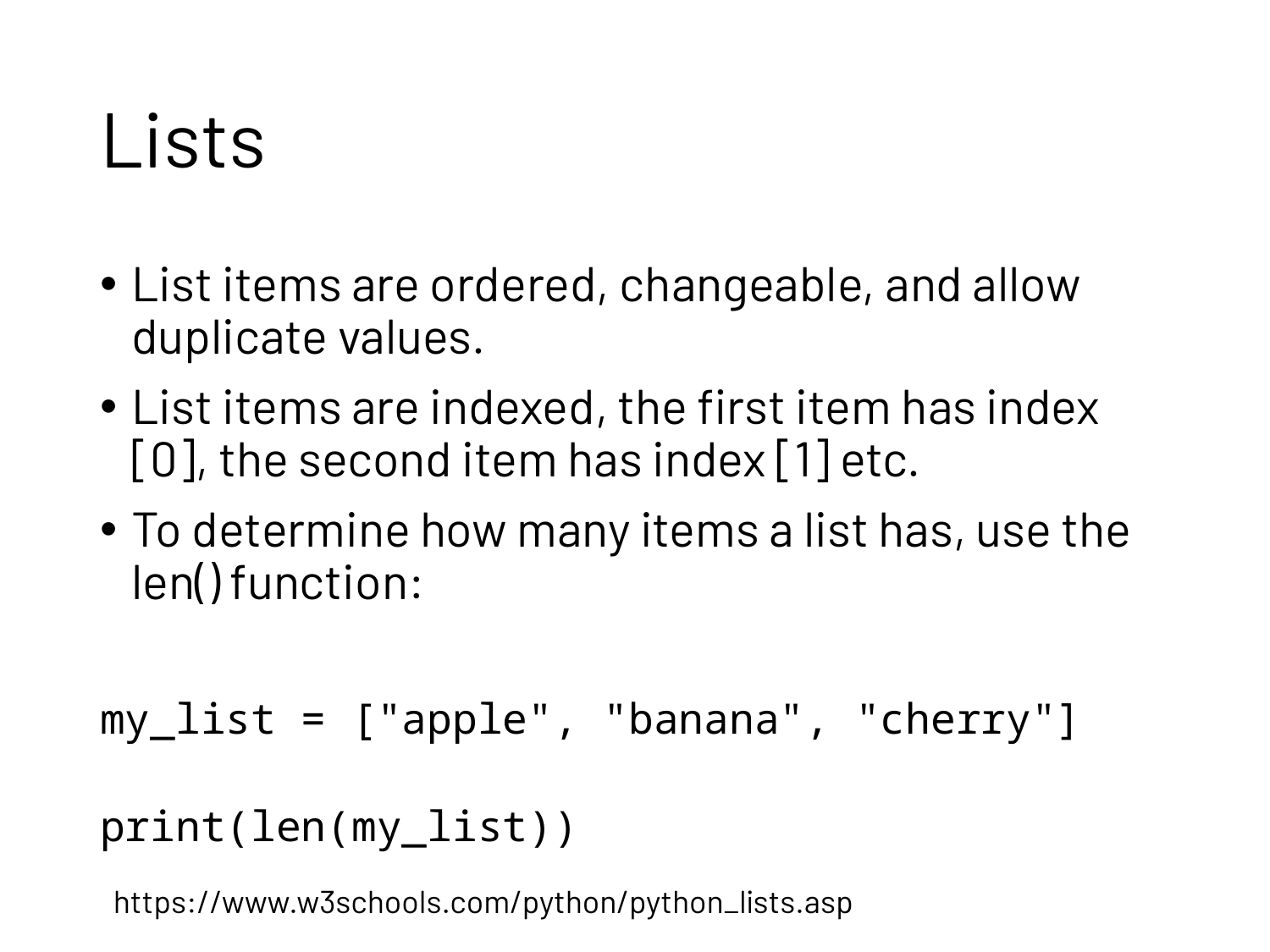

# Lists
List items are ordered, changeable, and allow duplicate values.
List items are indexed, the first item has index [0], the second item has index [1] etc.
To determine how many items a list has, use the len() function:

my_list = ["apple", "banana", "cherry"]
print(len(my_list))
https://www.w3schools.com/python/python_lists.asp